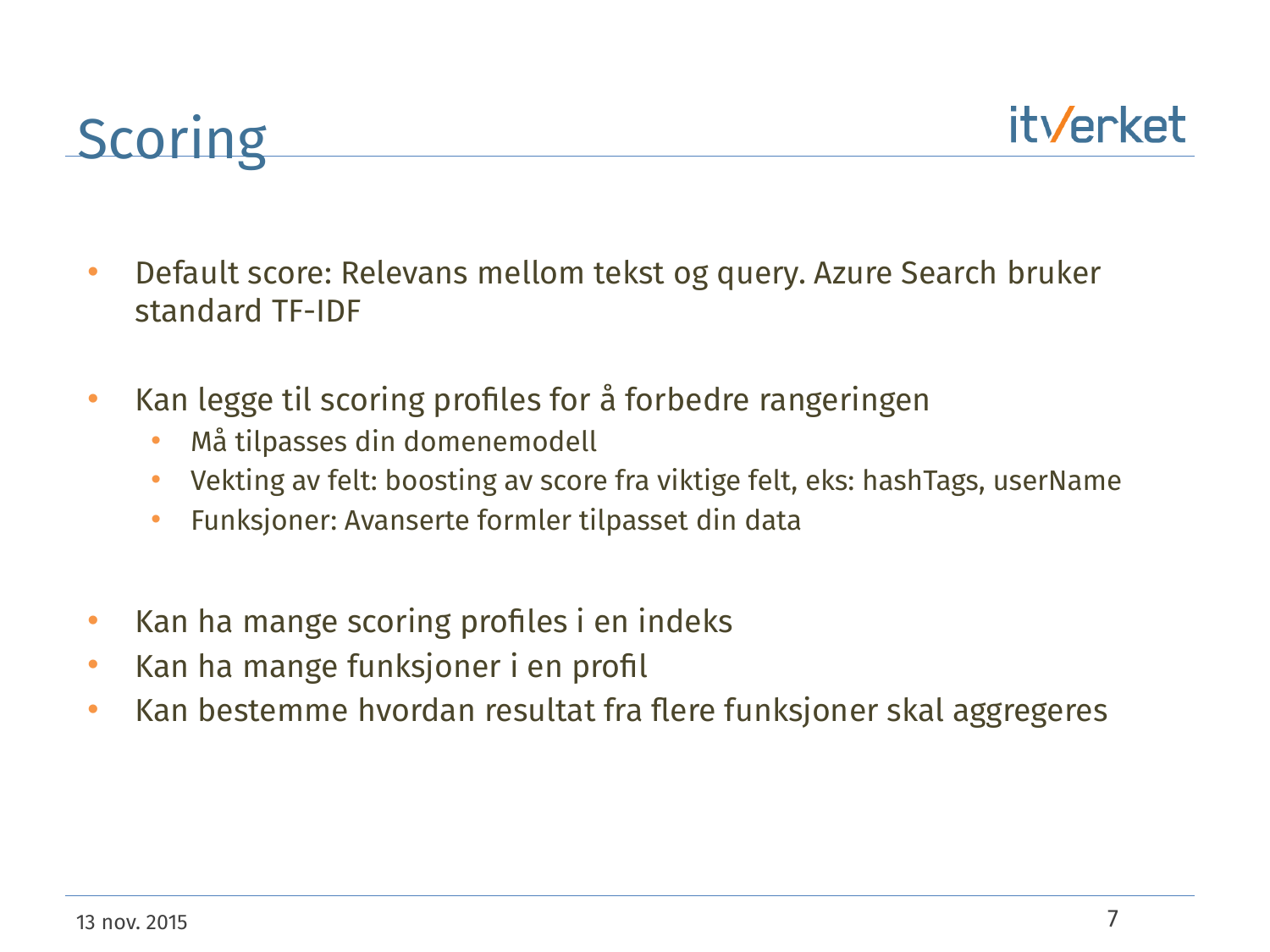

# Scoring

Default score: Relevans mellom tekst og query. Azure Search bruker standard TF-IDF

Kan legge til scoring profiles for å forbedre rangeringen
Må tilpasses din domenemodell
Vekting av felt: boosting av score fra viktige felt, eks: hashTags, userName
Funksjoner: Avanserte formler tilpasset din data

Kan ha mange scoring profiles i en indeks
Kan ha mange funksjoner i en profil
Kan bestemme hvordan resultat fra flere funksjoner skal aggregeres
7
13 nov. 2015